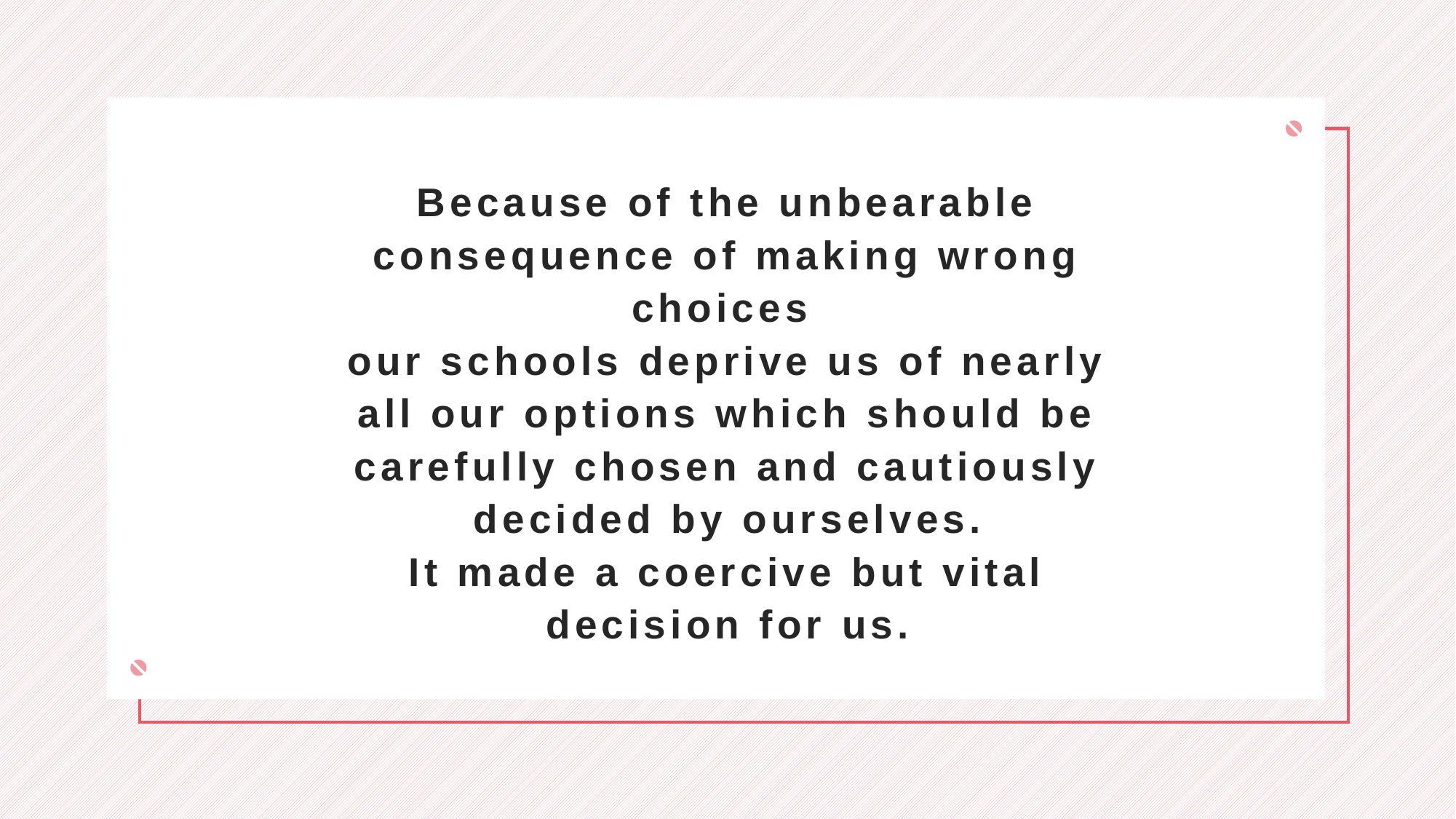

Because of the unbearable consequence of making wrong choices
our schools deprive us of nearly all our options which should be carefully chosen and cautiously decided by ourselves.
It made a coercive but vital decision for us.